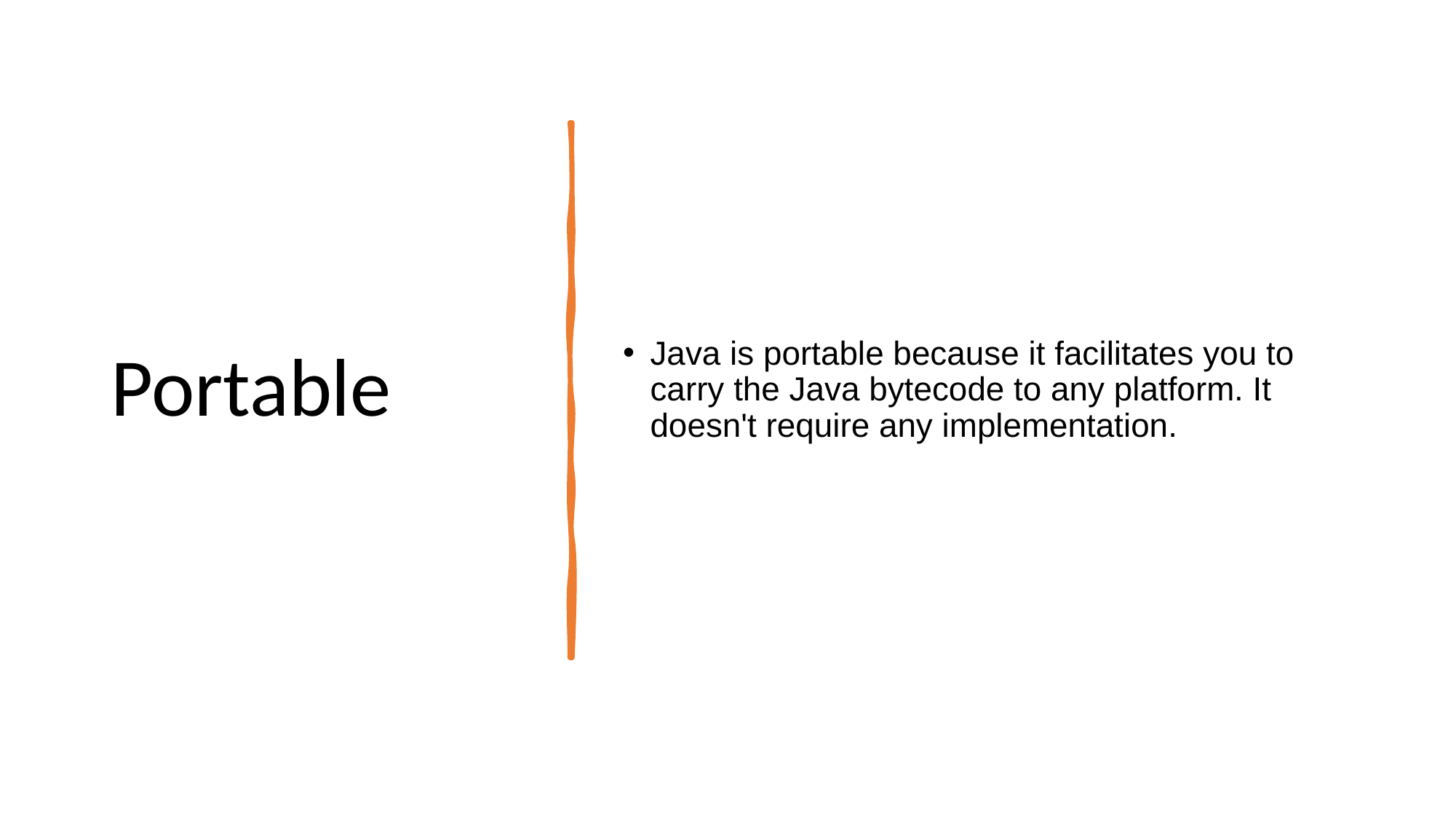

# Portable
Java is portable because it facilitates you to carry the Java bytecode to any platform. It doesn't require any implementation.